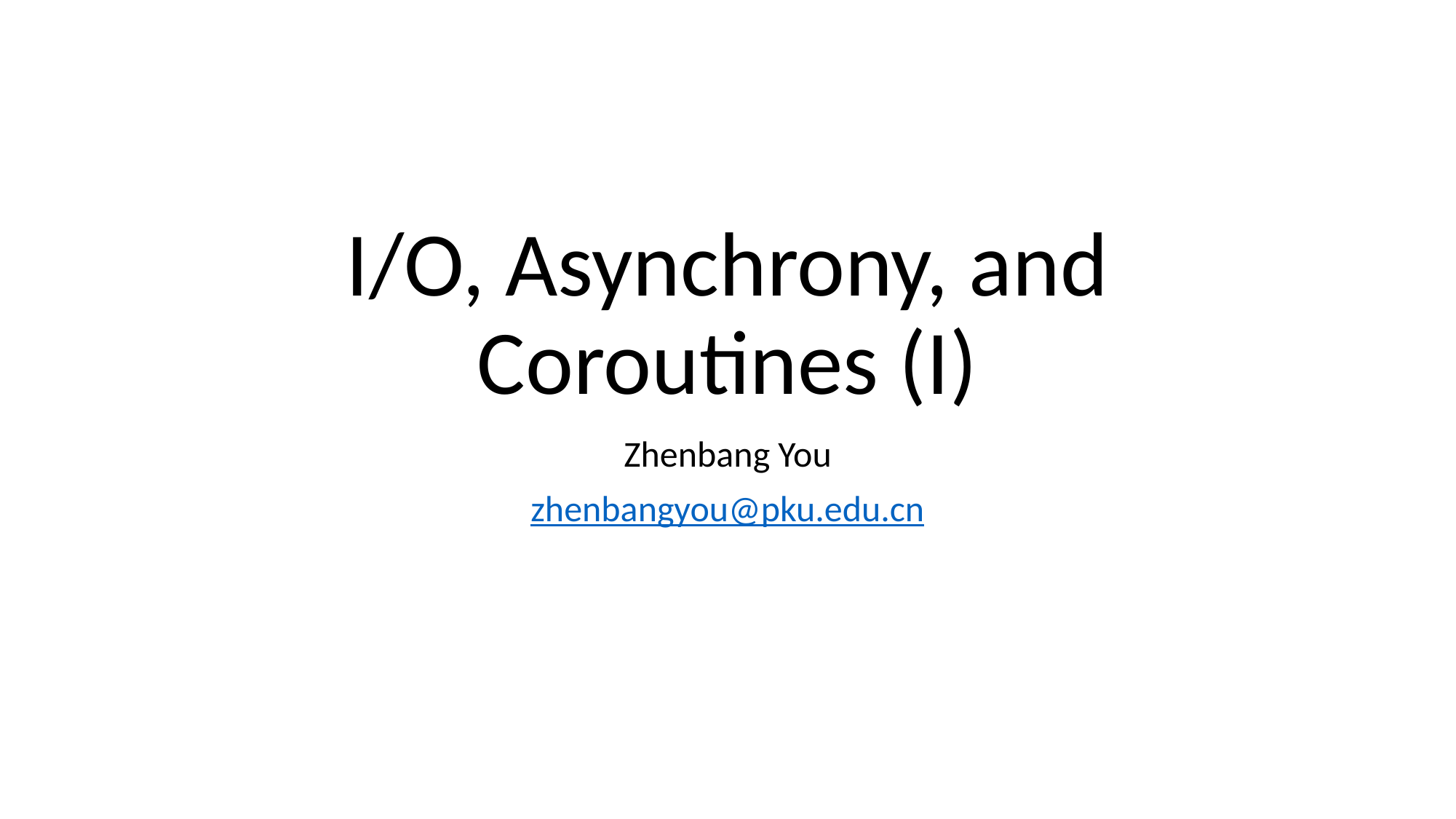

# I/O, Asynchrony, and Coroutines (I)
Zhenbang You
zhenbangyou@pku.edu.cn